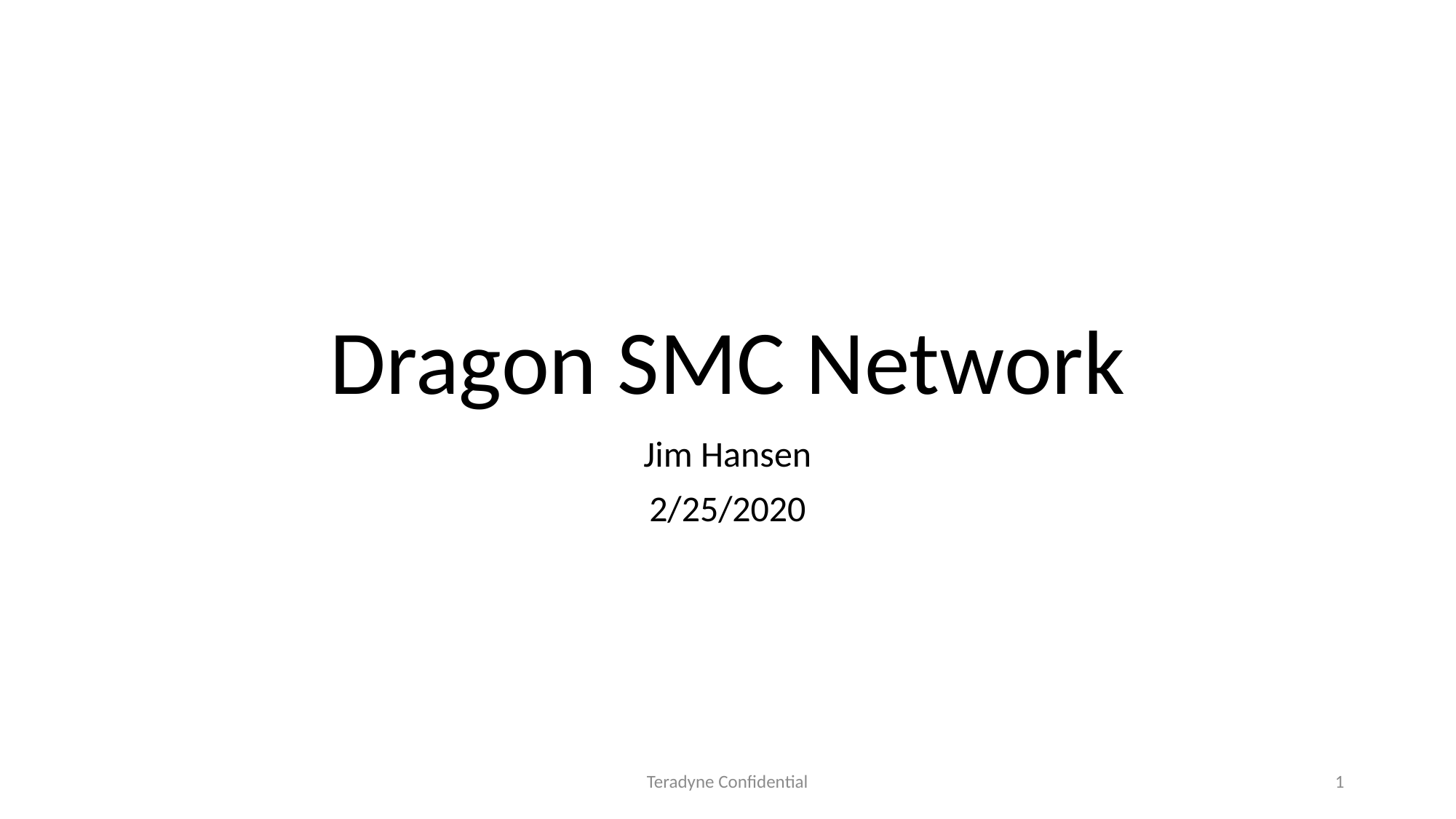

# Dragon SMC Network
Jim Hansen
2/25/2020
Teradyne Confidential
1